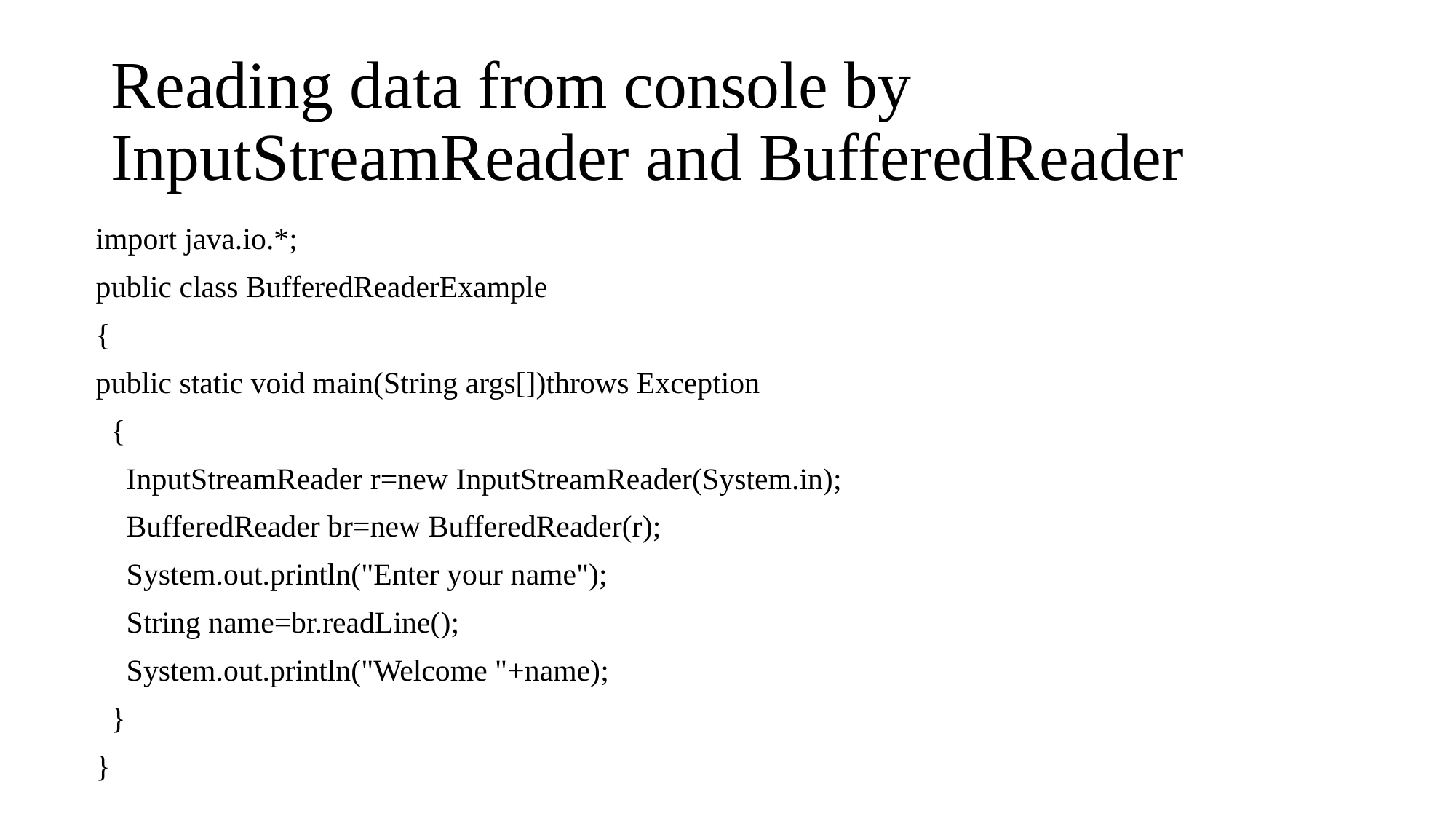

# Reading data from console by InputStreamReader and BufferedReader
import java.io.*;
public class BufferedReaderExample
{
public static void main(String args[])throws Exception
  {
    InputStreamReader r=new InputStreamReader(System.in);
    BufferedReader br=new BufferedReader(r);
    System.out.println("Enter your name");
    String name=br.readLine();
    System.out.println("Welcome "+name);
  }
}